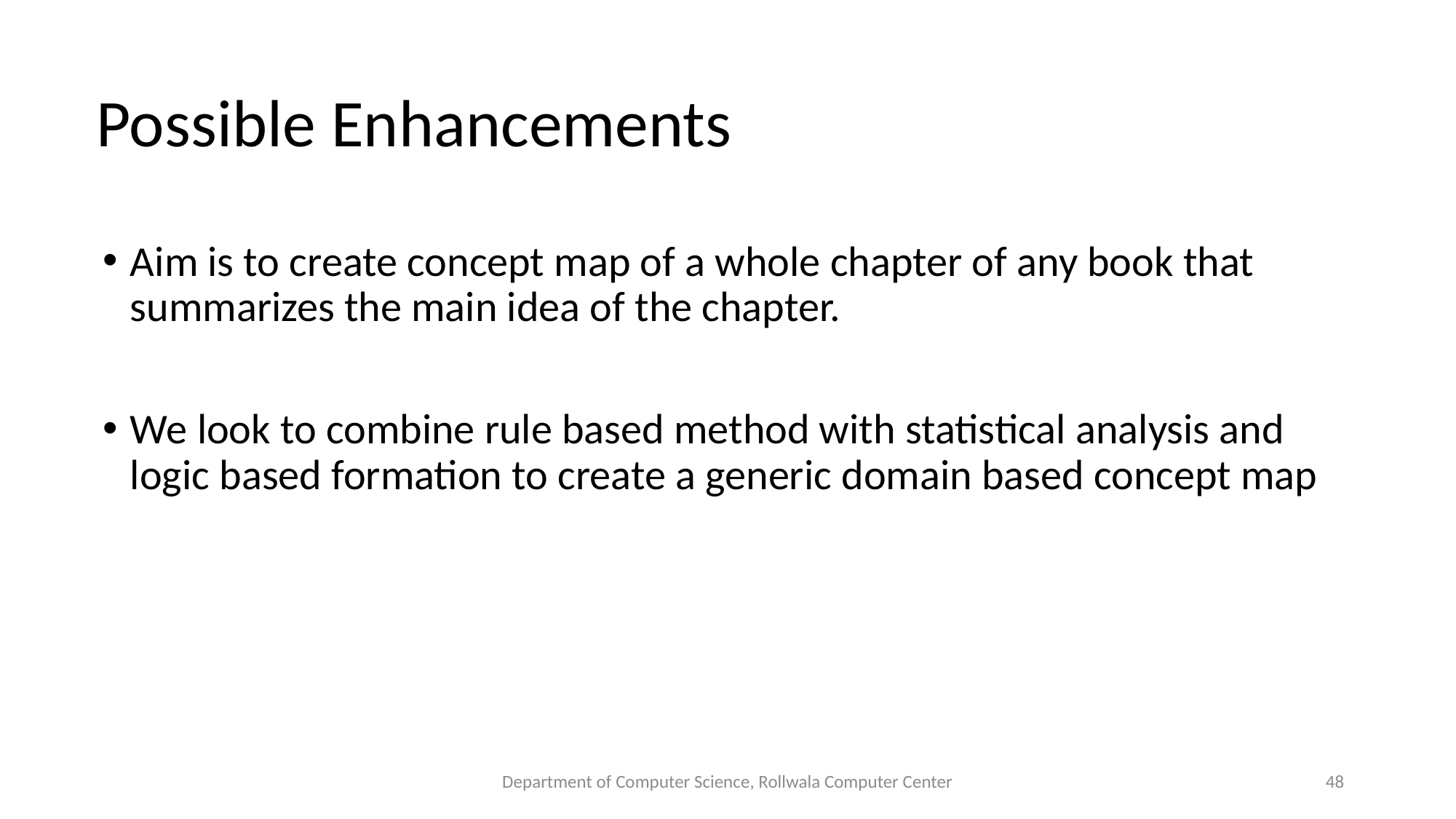

Possible Enhancements
Aim is to create concept map of a whole chapter of any book that summarizes the main idea of the chapter.

We look to combine rule based method with statistical analysis and logic based formation to create a generic domain based concept map

Department of Computer Science, Rollwala Computer Center
48